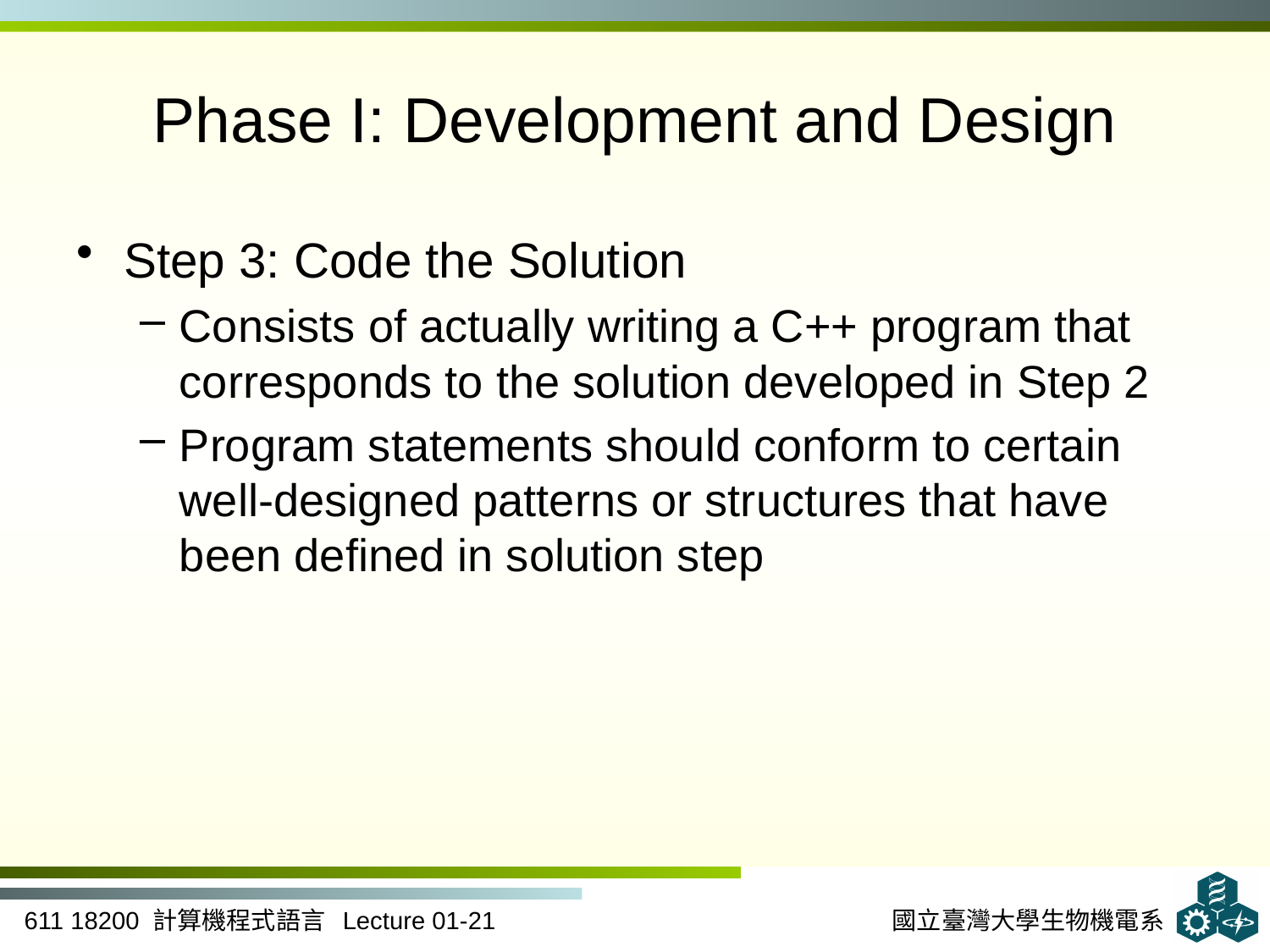

# Phase I: Development and Design
Step 3: Code the Solution
Consists of actually writing a C++ program that corresponds to the solution developed in Step 2
Program statements should conform to certain well-designed patterns or structures that have been defined in solution step